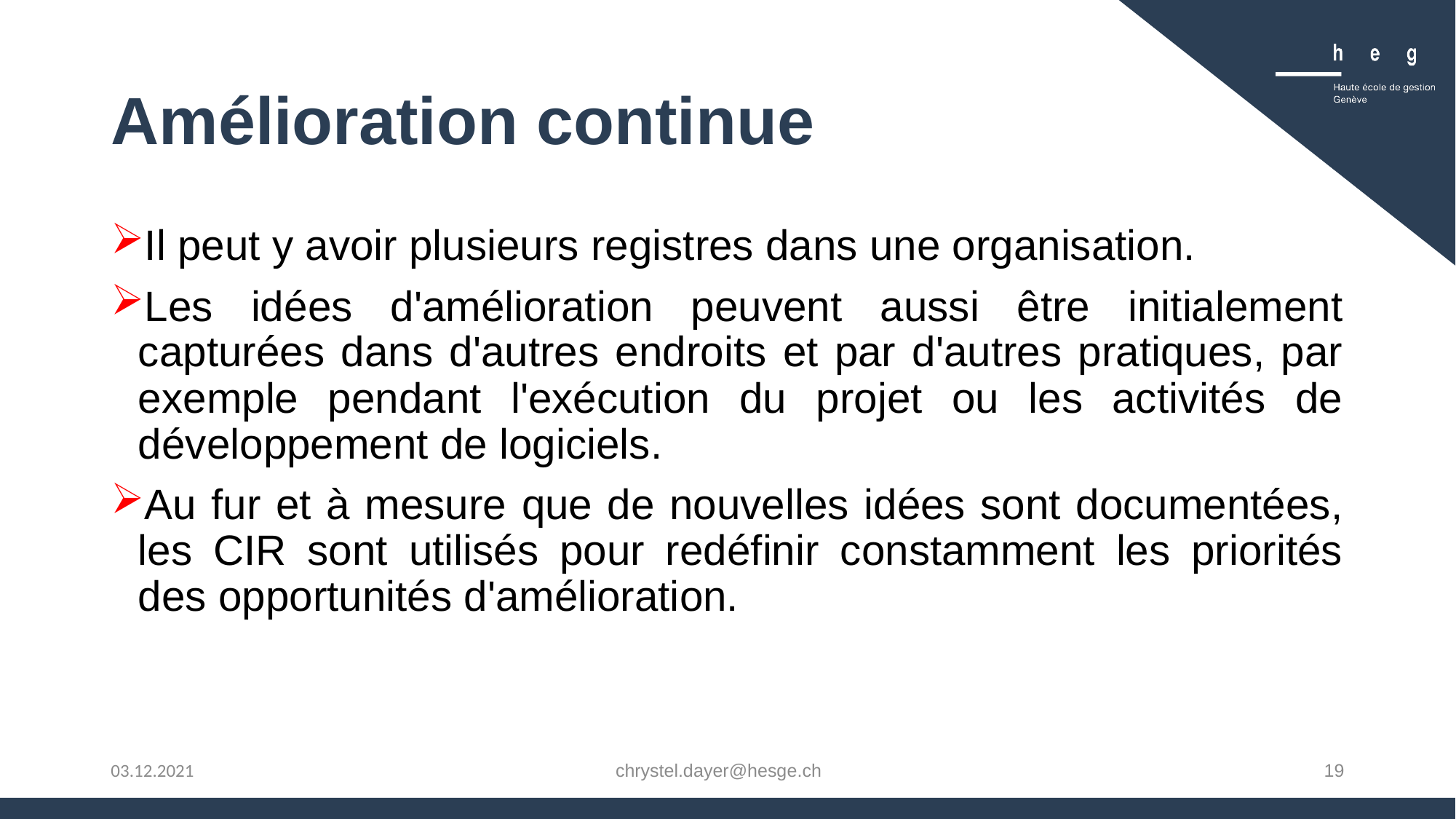

# Amélioration continue
Il peut y avoir plusieurs registres dans une organisation.
Les idées d'amélioration peuvent aussi être initialement capturées dans d'autres endroits et par d'autres pratiques, par exemple pendant l'exécution du projet ou les activités de développement de logiciels.
Au fur et à mesure que de nouvelles idées sont documentées, les CIR sont utilisés pour redéfinir constamment les priorités des opportunités d'amélioration.
chrystel.dayer@hesge.ch
19